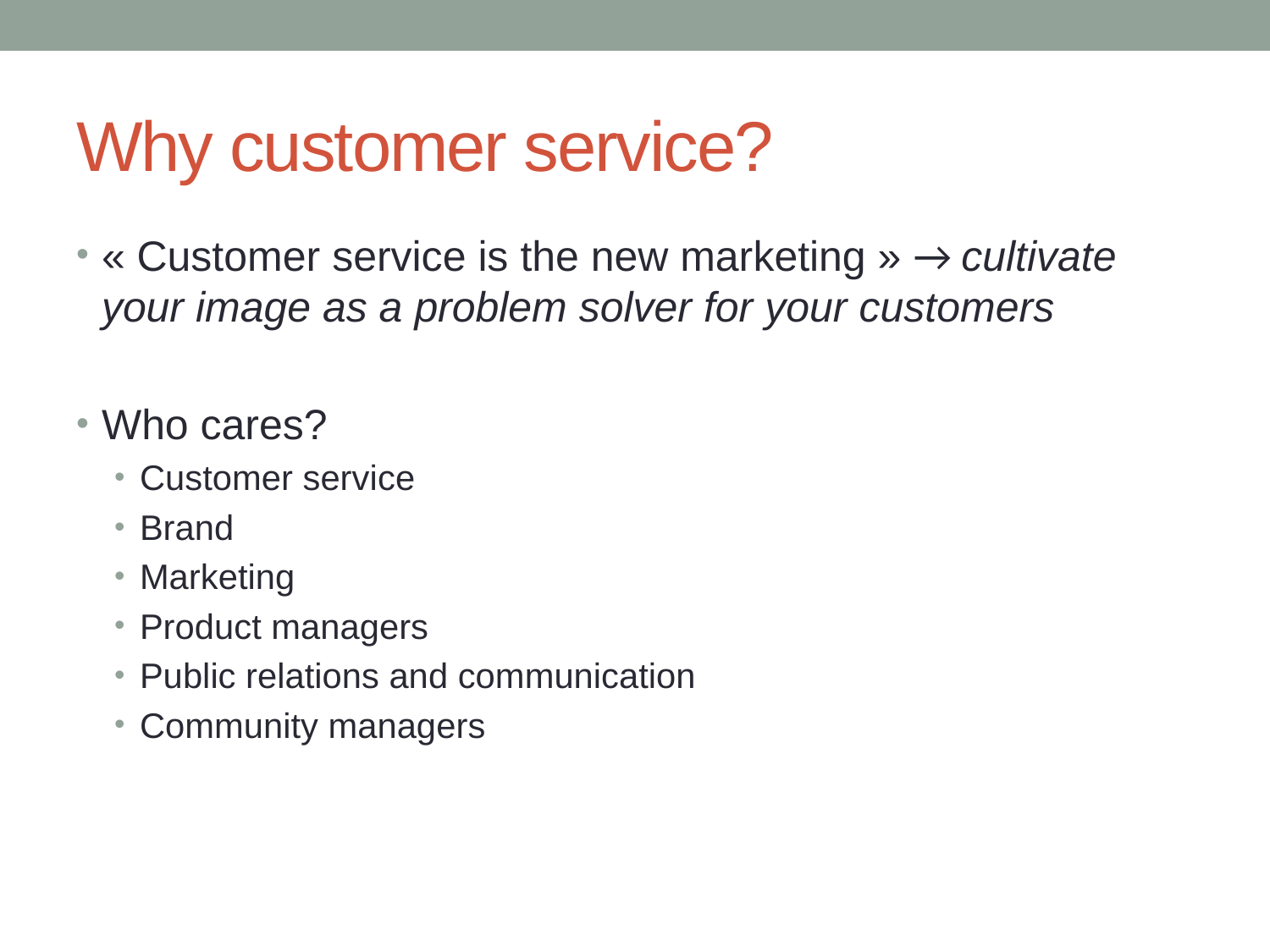

# Why customer service?
« Customer service is the new marketing » → cultivate your image as a problem solver for your customers

Who cares?
Customer service
Brand
Marketing
Product managers
Public relations and communication
Community managers